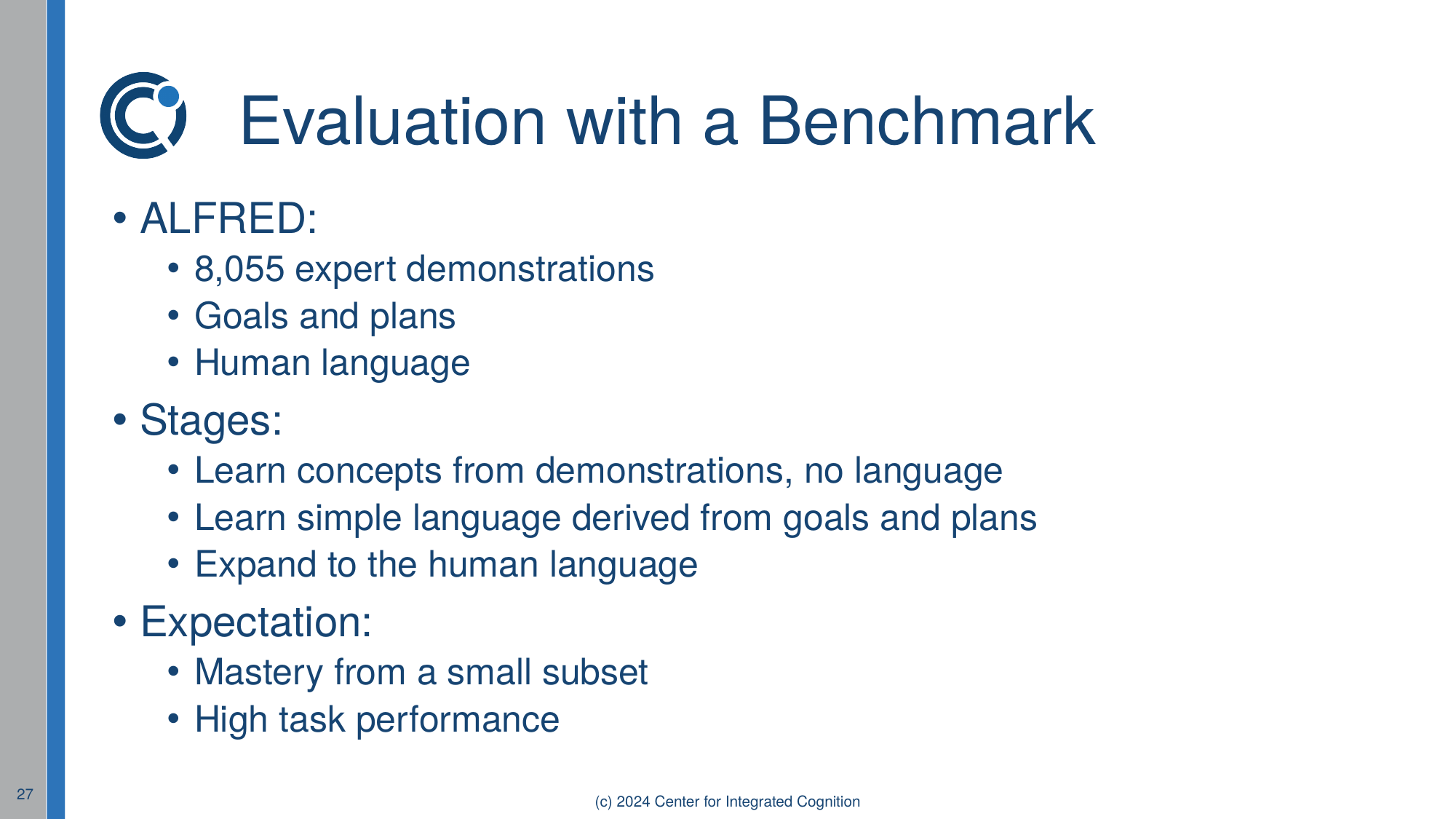

# Evaluation with a Benchmark
ALFRED:
8,055 expert demonstrations
Goals and plans
Human language
Stages:
Learn concepts from demonstrations, no language
Learn simple language derived from goals and plans
Expand to the human language
Expectation:
Mastery from a small subset
High task performance
27
(c) 2024 Center for Integrated Cognition